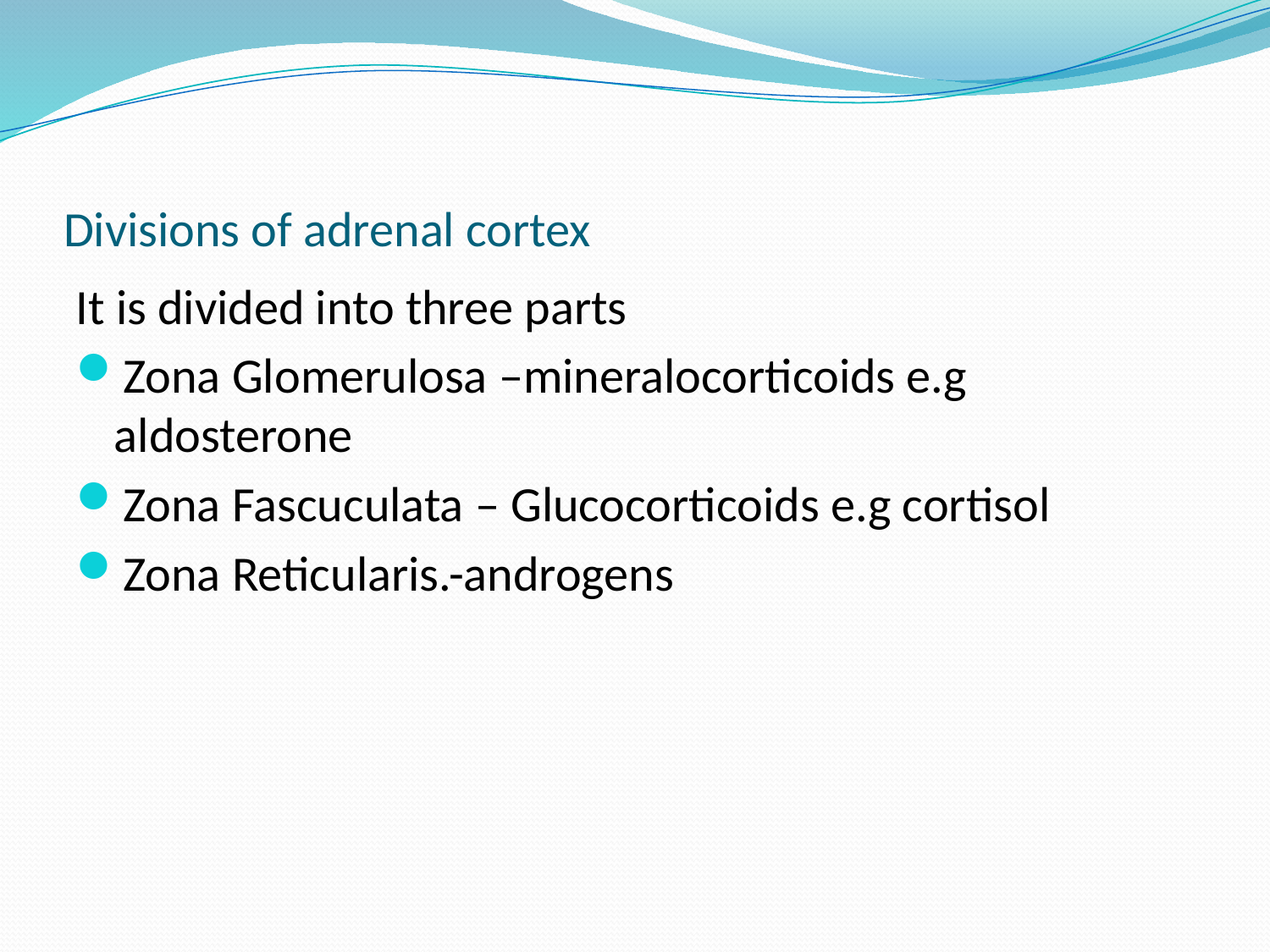

# Divisions of adrenal cortex
It is divided into three parts
Zona Glomerulosa –mineralocorticoids e.g aldosterone
Zona Fascuculata – Glucocorticoids e.g cortisol
Zona Reticularis.-androgens